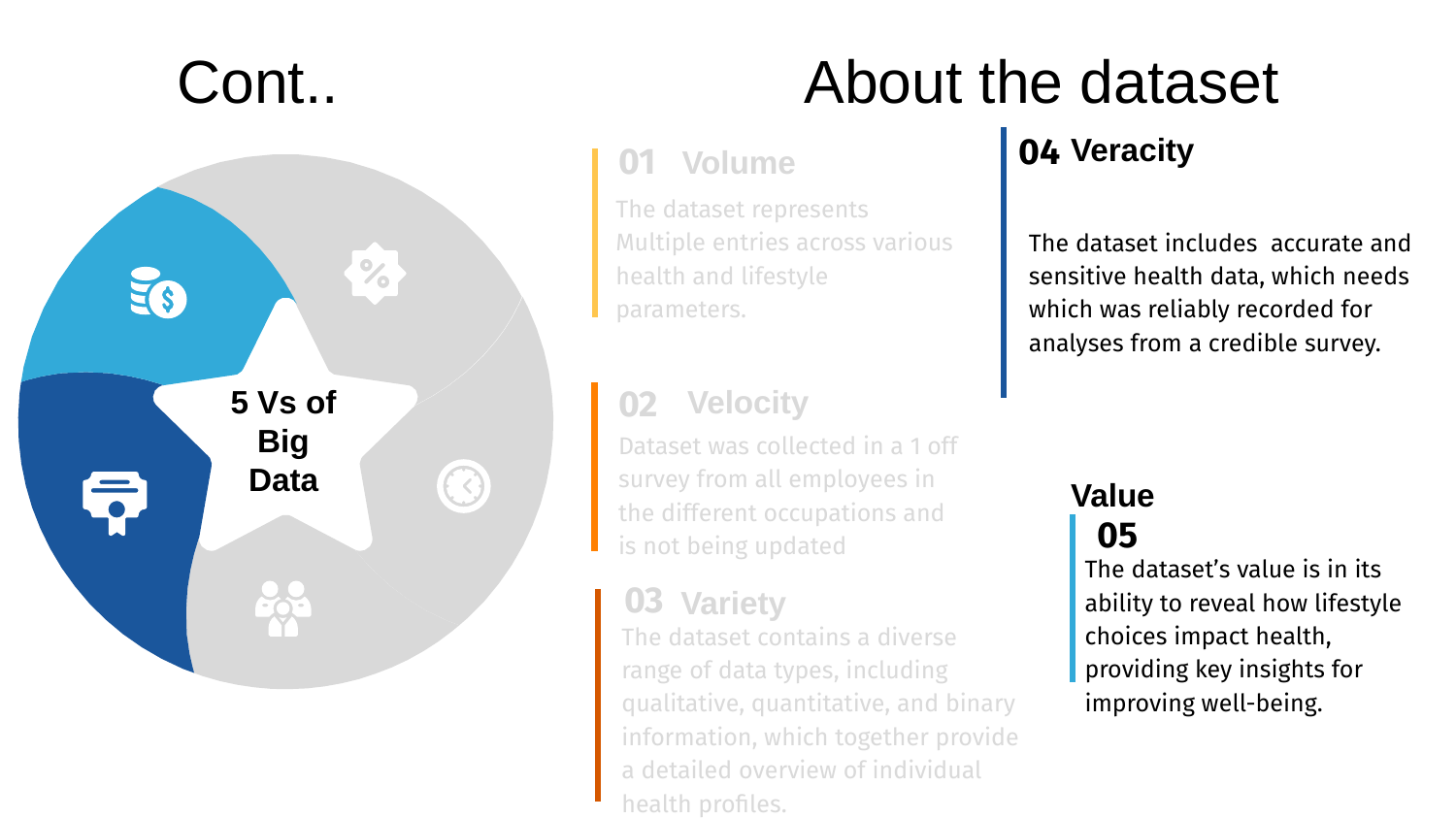

# Cont..                            About the dataset
Veracity
04
01
Volume

The dataset includes  accurate and sensitive health data, which needs which was reliably recorded for analyses from a credible survey.

The dataset represents Multiple entries across various health and lifestyle parameters.

Velocity
02
5 Vs of Big Data
Dataset was collected in a 1 off survey from all employees in the different occupations and is not being updated

Value

05

The dataset’s value is in its ability to reveal how lifestyle choices impact health, providing key insights for improving well-being.
03
Variety

The dataset contains a diverse range of data types, including qualitative, quantitative, and binary information, which together provide a detailed overview of individual health profiles.